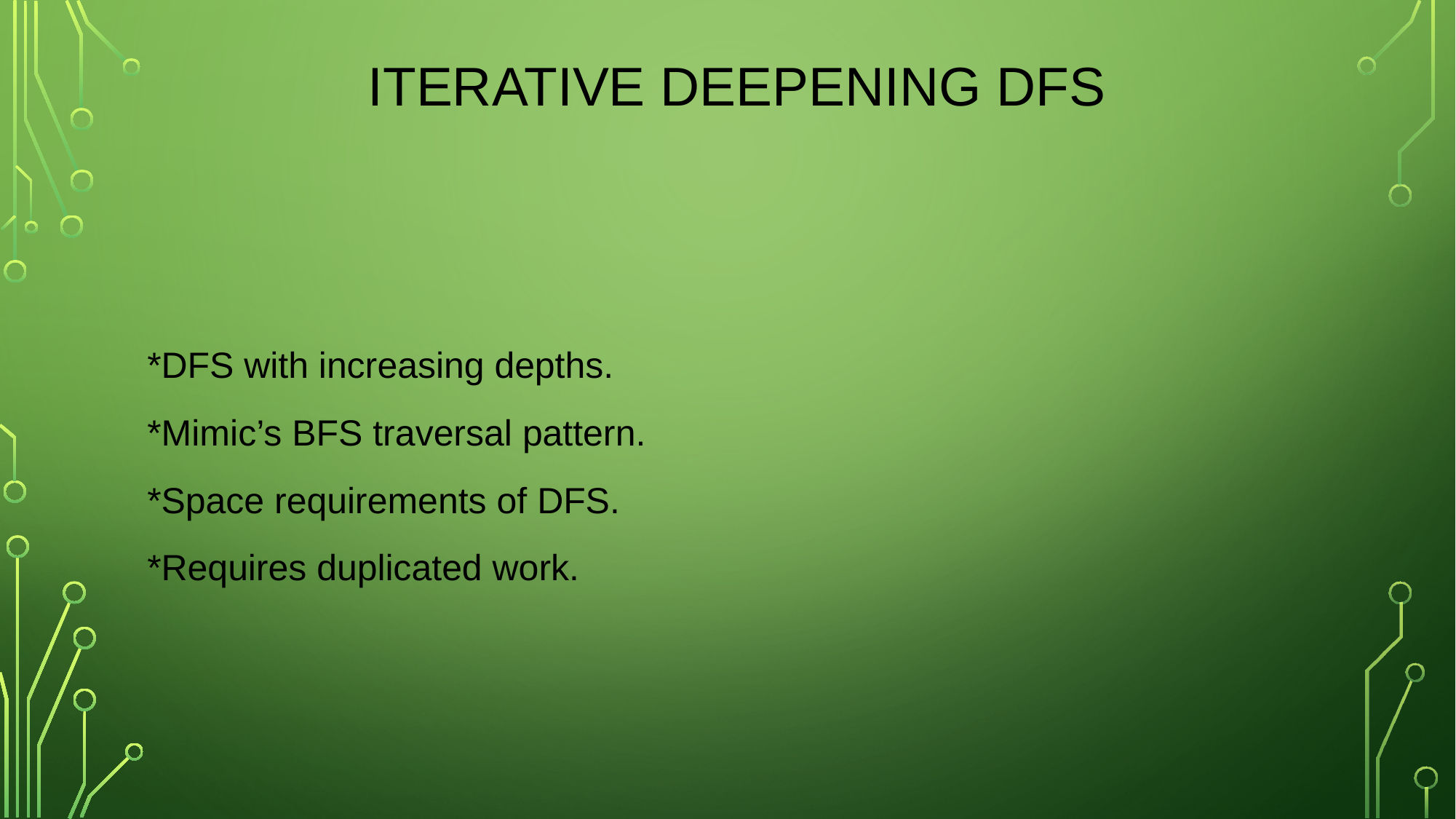

# Iterative deepening dfs

*DFS with increasing depths.
*Mimic’s BFS traversal pattern.
*Space requirements of DFS.
*Requires duplicated work.